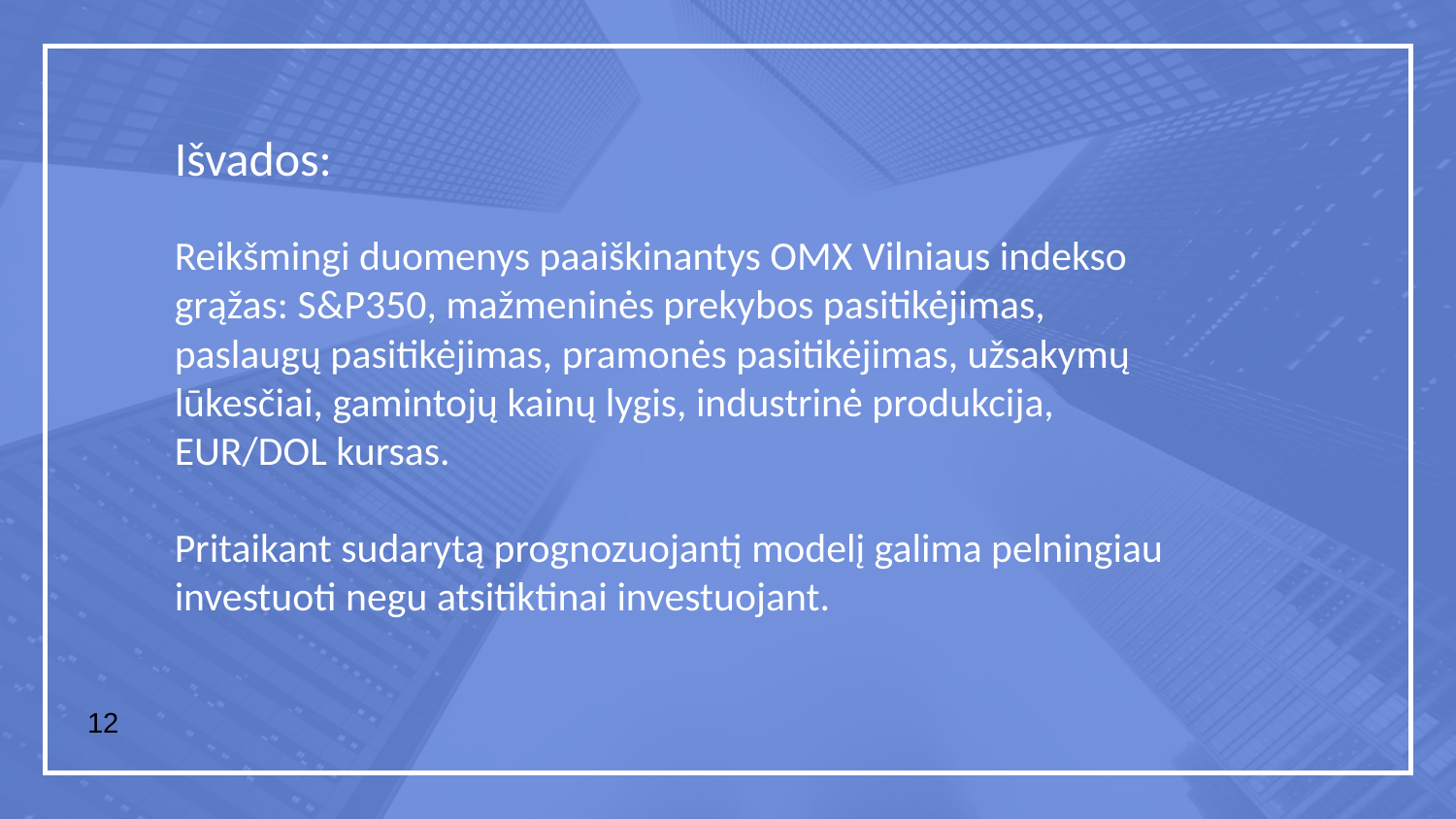

Išvados:
Reikšmingi duomenys paaiškinantys OMX Vilniaus indekso grąžas: S&P350, mažmeninės prekybos pasitikėjimas, paslaugų pasitikėjimas, pramonės pasitikėjimas, užsakymų lūkesčiai, gamintojų kainų lygis, industrinė produkcija, EUR/DOL kursas.

Pritaikant sudarytą prognozuojantį modelį galima pelningiau investuoti negu atsitiktinai investuojant.
12